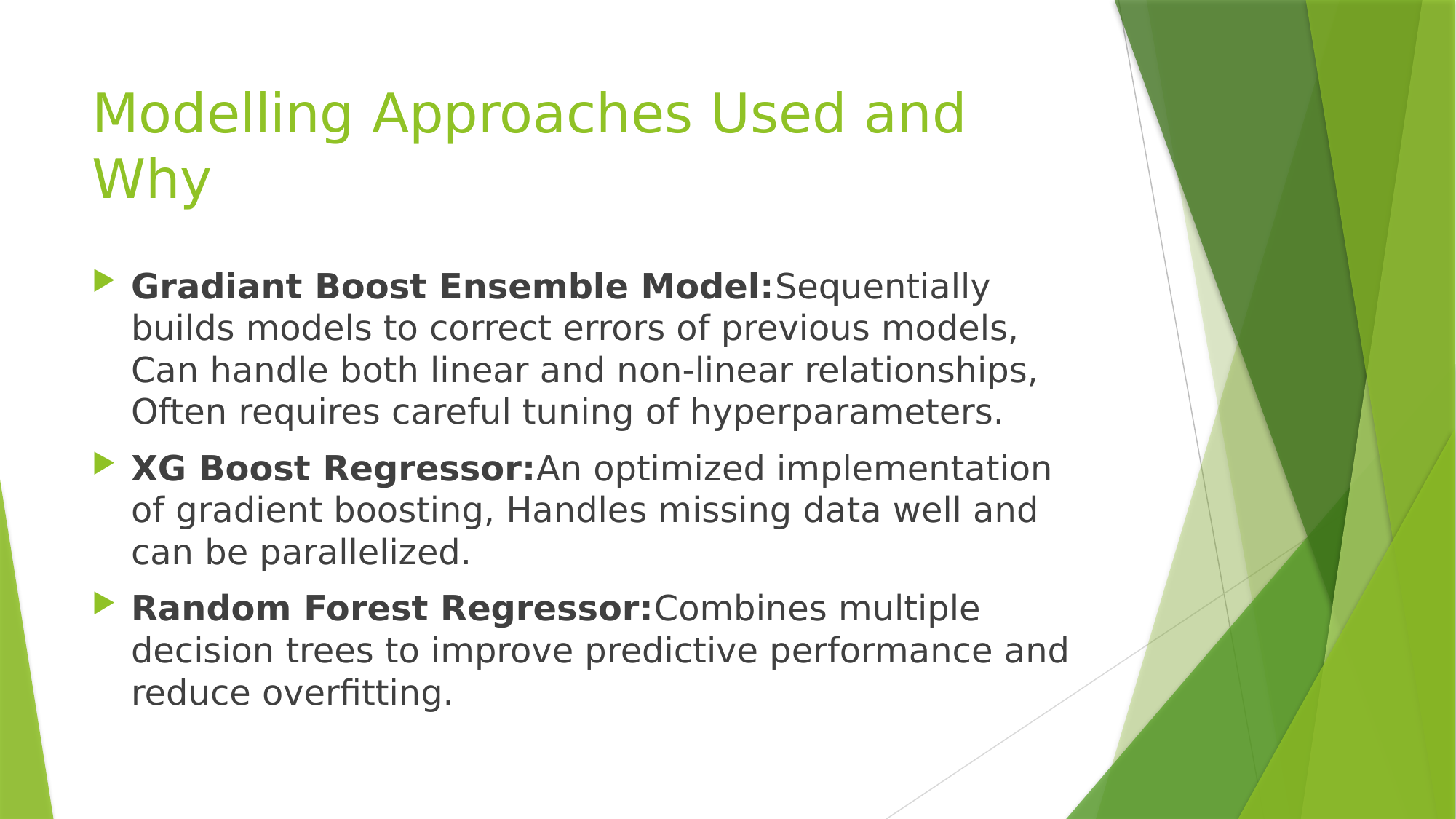

# Modelling Approaches Used and Why
Gradiant Boost Ensemble Model:Sequentially builds models to correct errors of previous models, Can handle both linear and non-linear relationships, Often requires careful tuning of hyperparameters.
XG Boost Regressor:An optimized implementation of gradient boosting, Handles missing data well and can be parallelized.
Random Forest Regressor:Combines multiple decision trees to improve predictive performance and reduce overfitting.